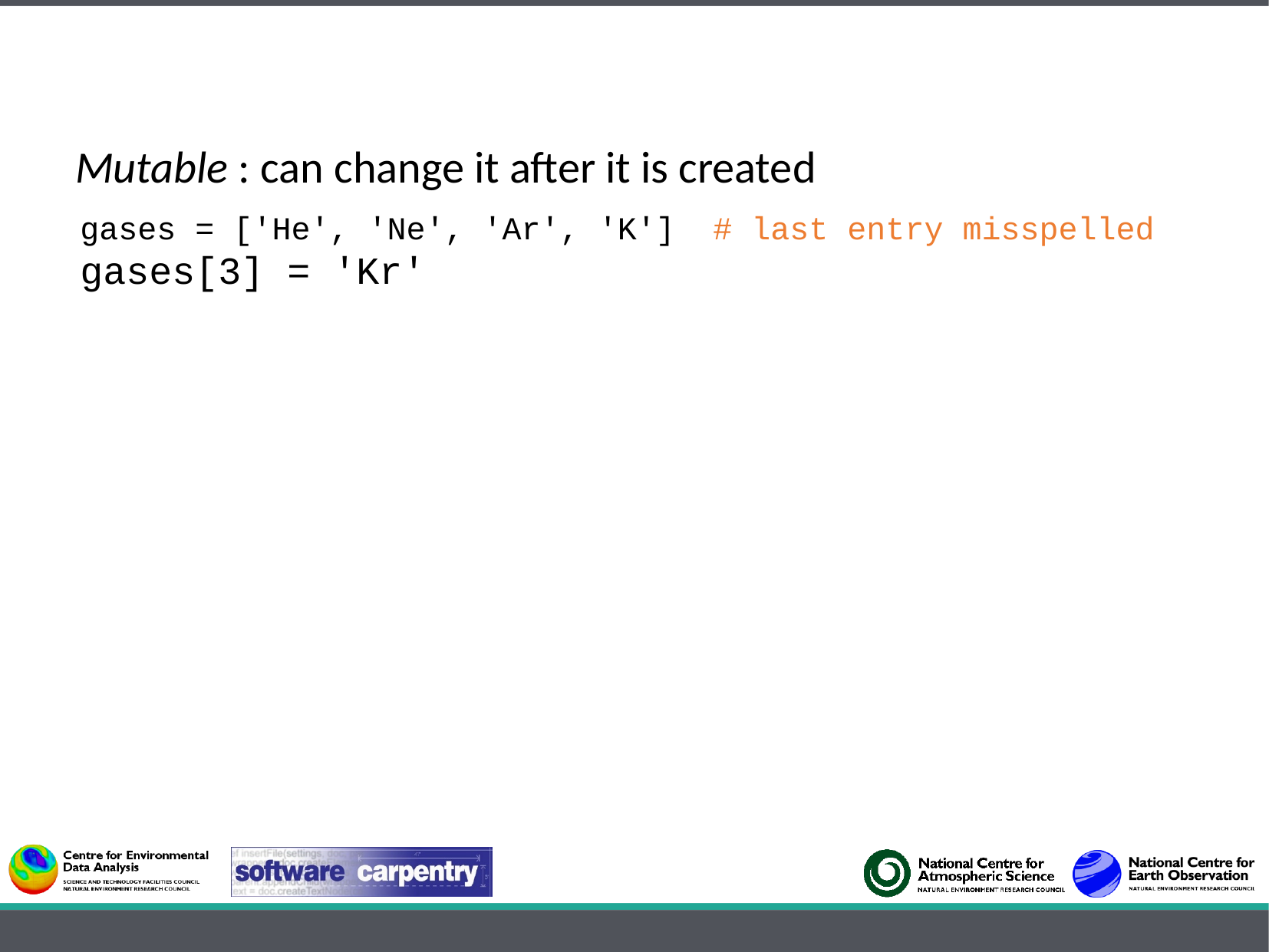

Mutable : can change it after it is created
gases = ['He', 'Ne', 'Ar', 'K']  # last entry misspelled
gases[3] = 'Kr'